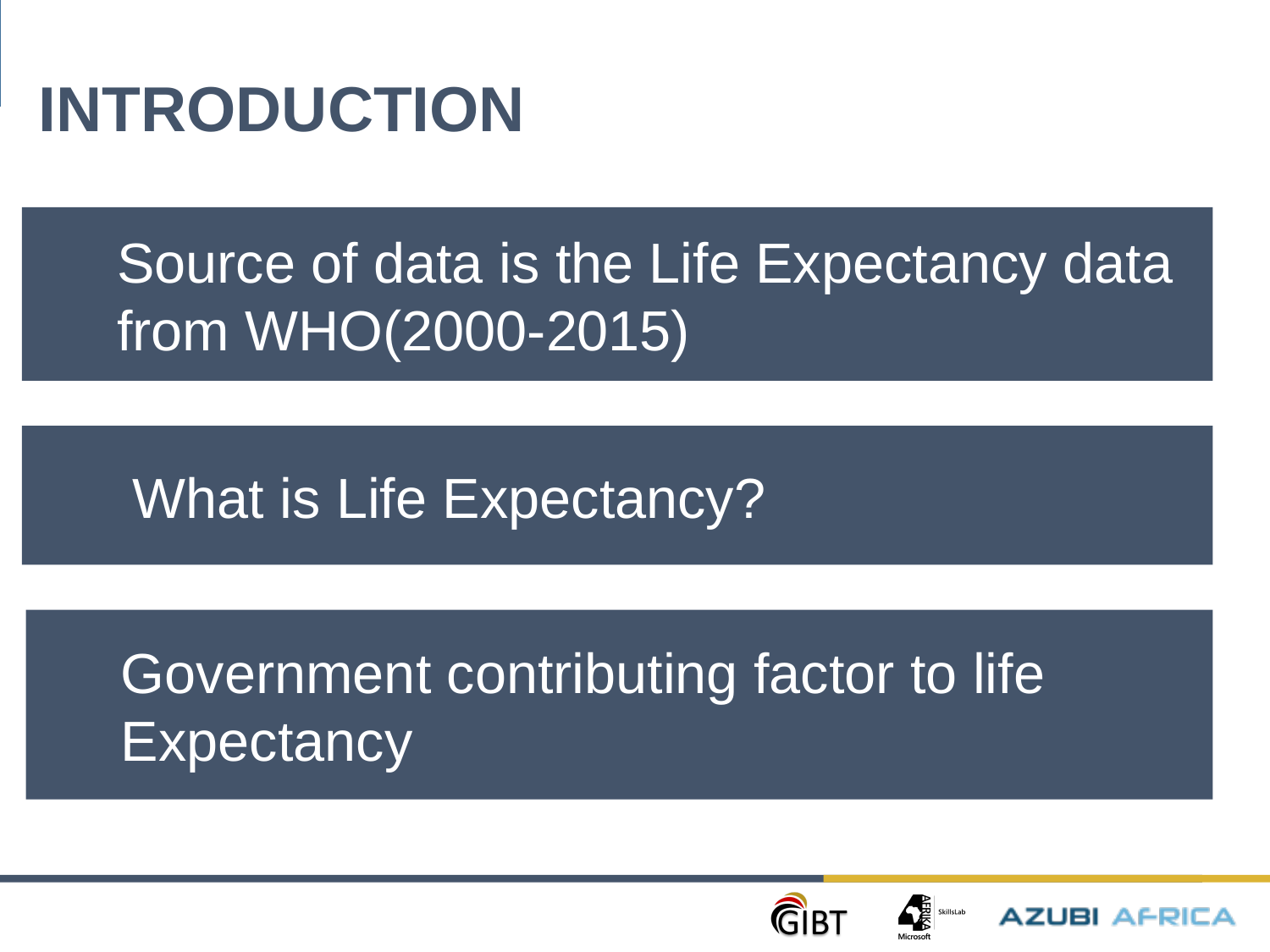

[WHO]
INTRODUCTION
Source of data is the Life Expectancy data from WHO(2000-2015)
 What is Life Expectancy?
Click to add text
Government contributing factor to life Expectancy